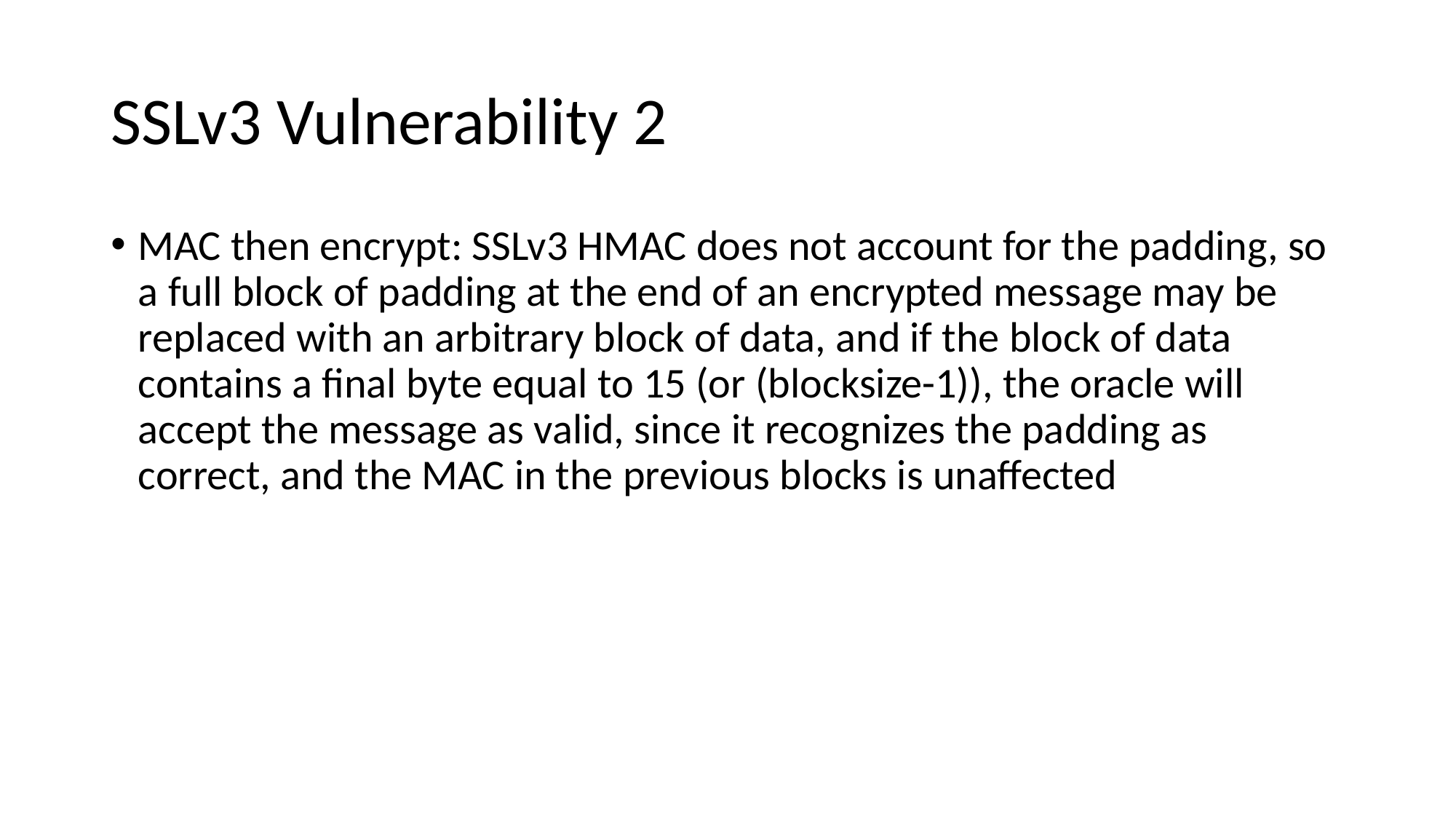

# SSLv3 Vulnerability 2
MAC then encrypt: SSLv3 HMAC does not account for the padding, so a full block of padding at the end of an encrypted message may be replaced with an arbitrary block of data, and if the block of data contains a final byte equal to 15 (or (blocksize-1)), the oracle will accept the message as valid, since it recognizes the padding as correct, and the MAC in the previous blocks is unaffected